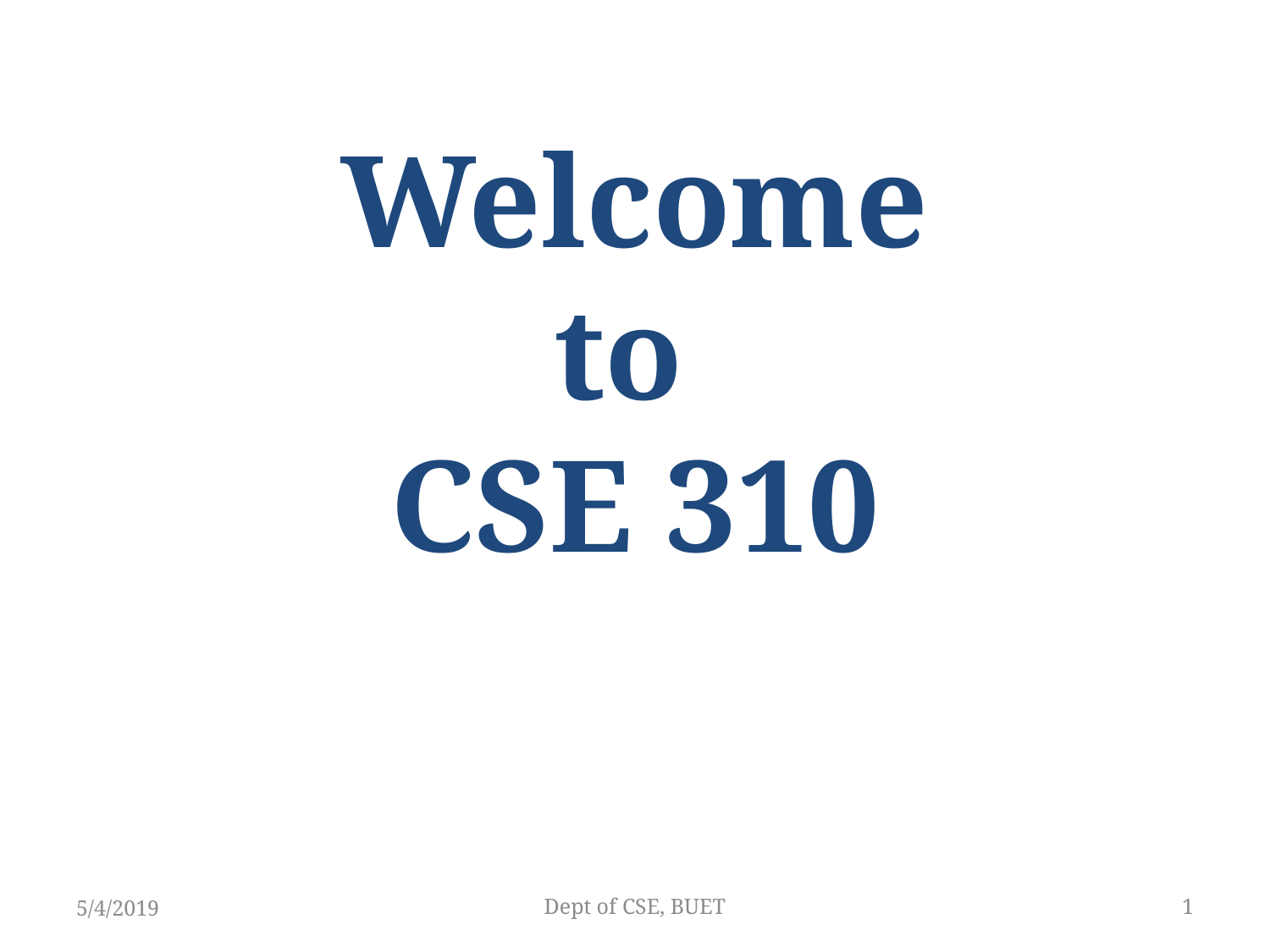

# Welcome to CSE 310
5/4/2019
Dept of CSE, BUET
1